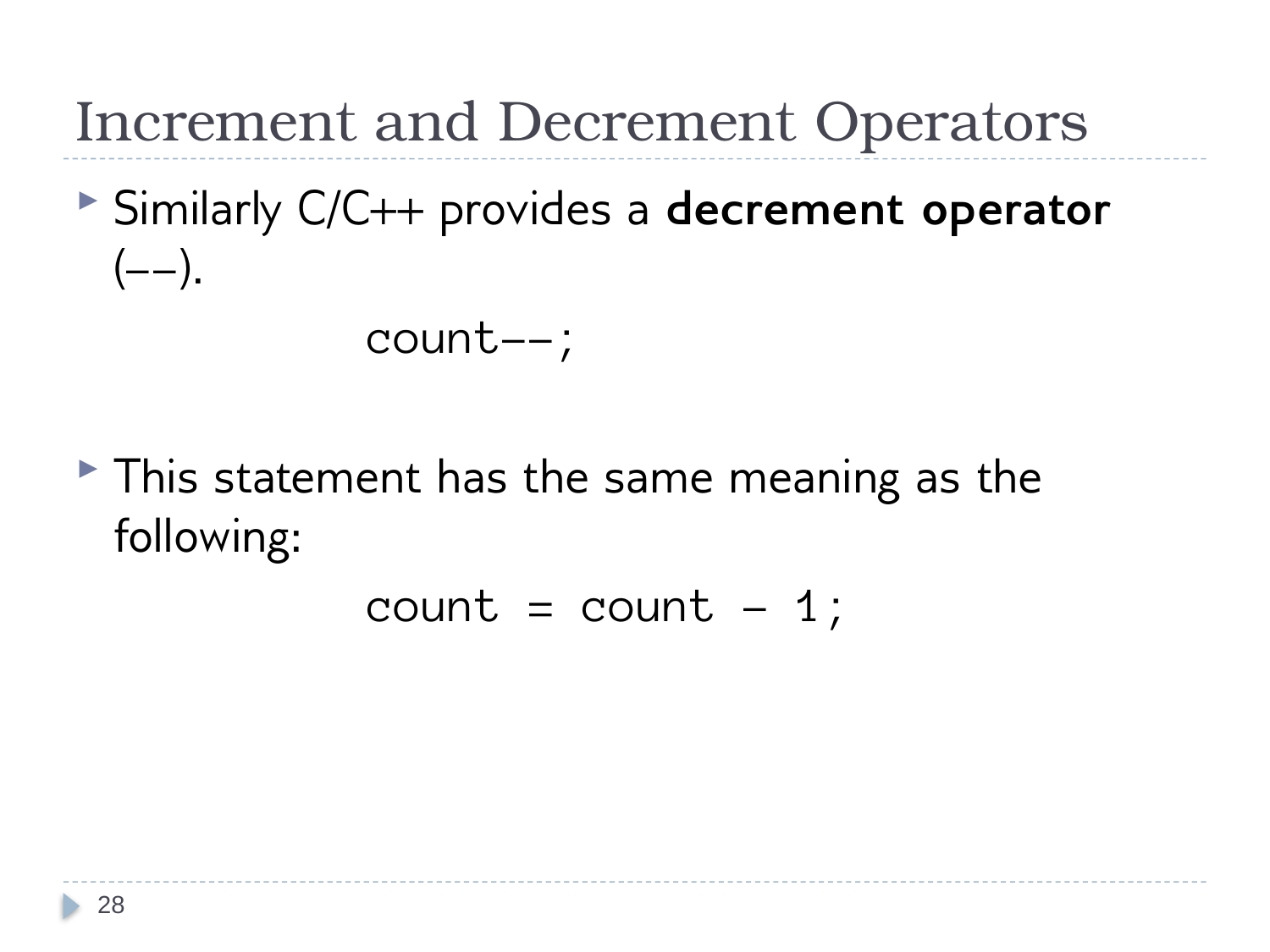

# Increment and Decrement Operators
Similarly C/C++ provides a decrement operator (--).
			count--;

This statement has the same meaning as the following:
			count = count - 1;

28